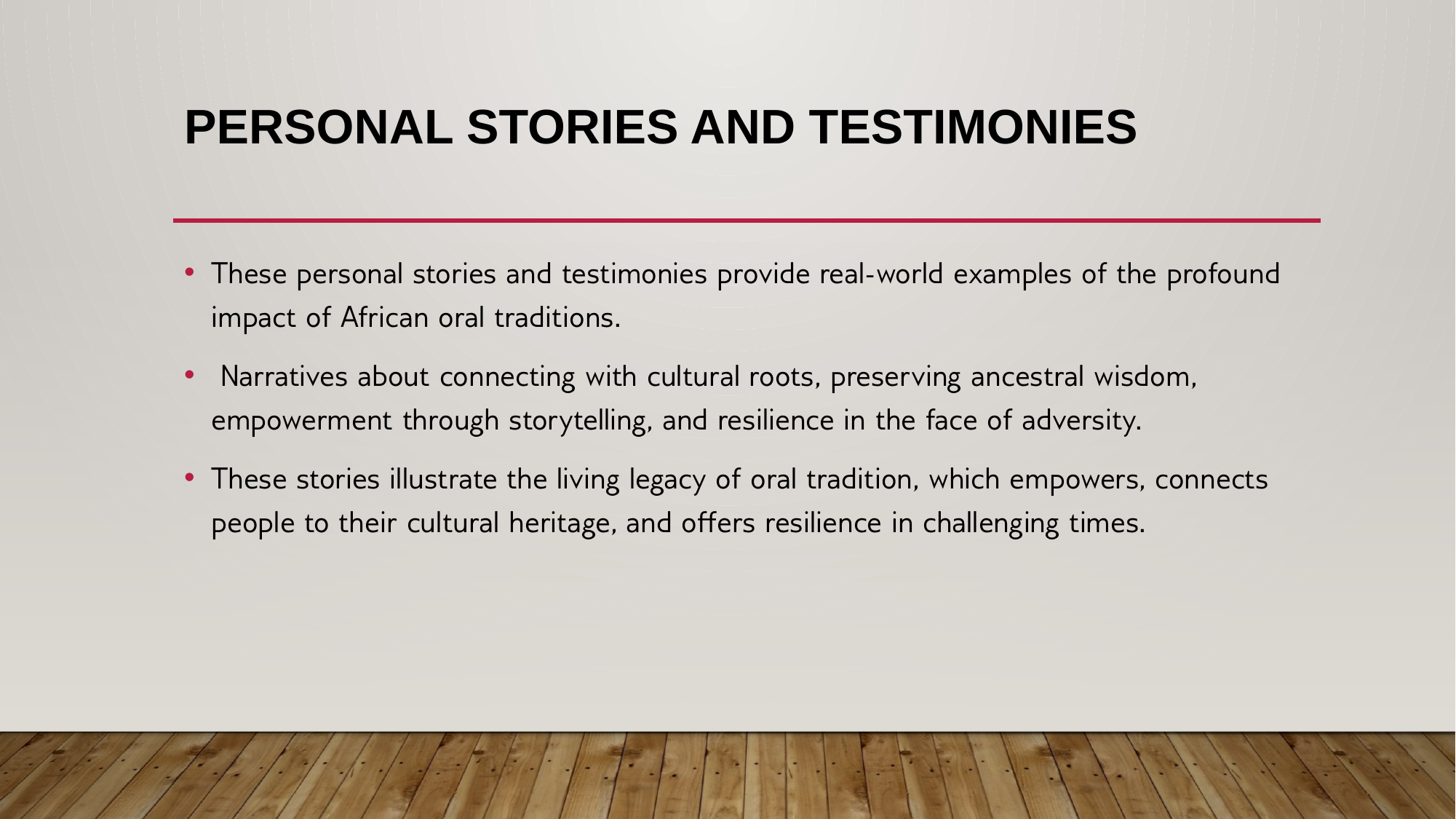

# Personal Stories and Testimonies
These personal stories and testimonies provide real-world examples of the profound impact of African oral traditions.
 Narratives about connecting with cultural roots, preserving ancestral wisdom, empowerment through storytelling, and resilience in the face of adversity.
These stories illustrate the living legacy of oral tradition, which empowers, connects people to their cultural heritage, and offers resilience in challenging times.